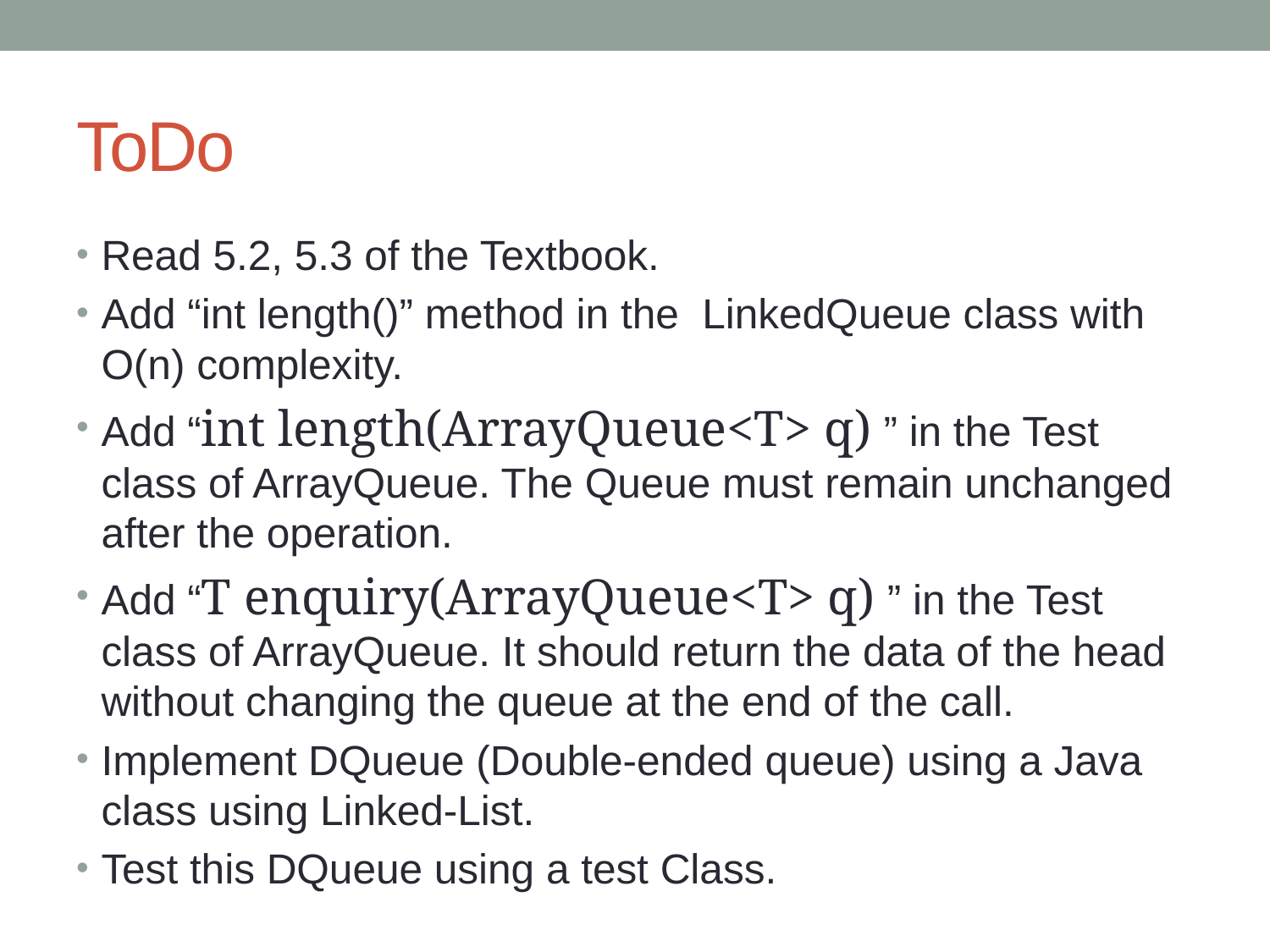

# ToDo
Read 5.2, 5.3 of the Textbook.
Add “int length()” method in the  LinkedQueue class with O(n) complexity.
Add “int length(ArrayQueue<T> q) ” in the Test class of ArrayQueue. The Queue must remain unchanged after the operation.
Add “T enquiry(ArrayQueue<T> q) ” in the Test class of ArrayQueue. It should return the data of the head without changing the queue at the end of the call.
Implement DQueue (Double-ended queue) using a Java class using Linked-List.
Test this DQueue using a test Class.